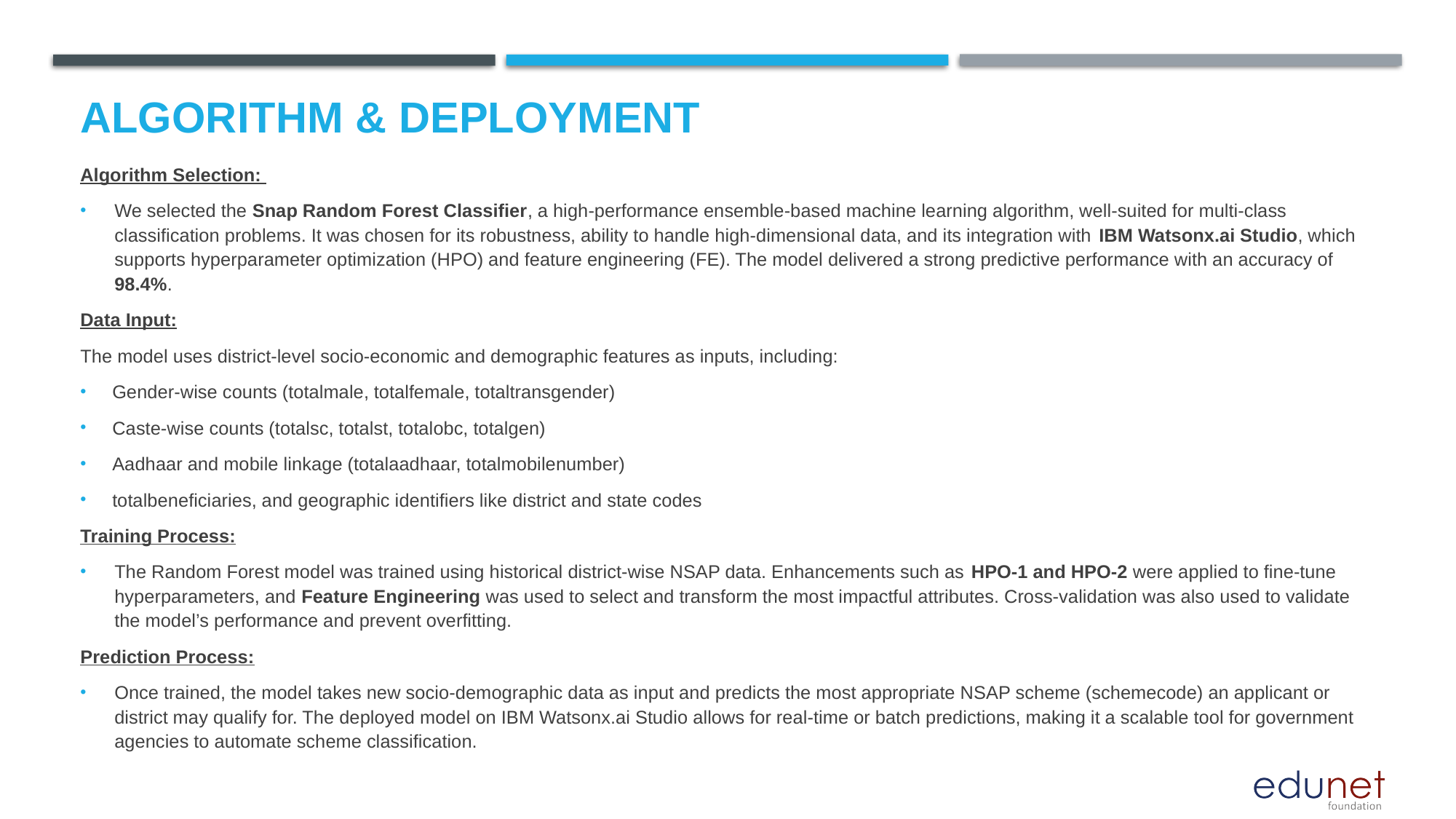

# Algorithm & Deployment
Algorithm Selection:
We selected the Snap Random Forest Classifier, a high-performance ensemble-based machine learning algorithm, well-suited for multi-class classification problems. It was chosen for its robustness, ability to handle high-dimensional data, and its integration with IBM Watsonx.ai Studio, which supports hyperparameter optimization (HPO) and feature engineering (FE). The model delivered a strong predictive performance with an accuracy of 98.4%.
Data Input:
The model uses district-level socio-economic and demographic features as inputs, including:
Gender-wise counts (totalmale, totalfemale, totaltransgender)
Caste-wise counts (totalsc, totalst, totalobc, totalgen)
Aadhaar and mobile linkage (totalaadhaar, totalmobilenumber)
totalbeneficiaries, and geographic identifiers like district and state codes
Training Process:
The Random Forest model was trained using historical district-wise NSAP data. Enhancements such as HPO-1 and HPO-2 were applied to fine-tune hyperparameters, and Feature Engineering was used to select and transform the most impactful attributes. Cross-validation was also used to validate the model’s performance and prevent overfitting.
Prediction Process:
Once trained, the model takes new socio-demographic data as input and predicts the most appropriate NSAP scheme (schemecode) an applicant or district may qualify for. The deployed model on IBM Watsonx.ai Studio allows for real-time or batch predictions, making it a scalable tool for government agencies to automate scheme classification.